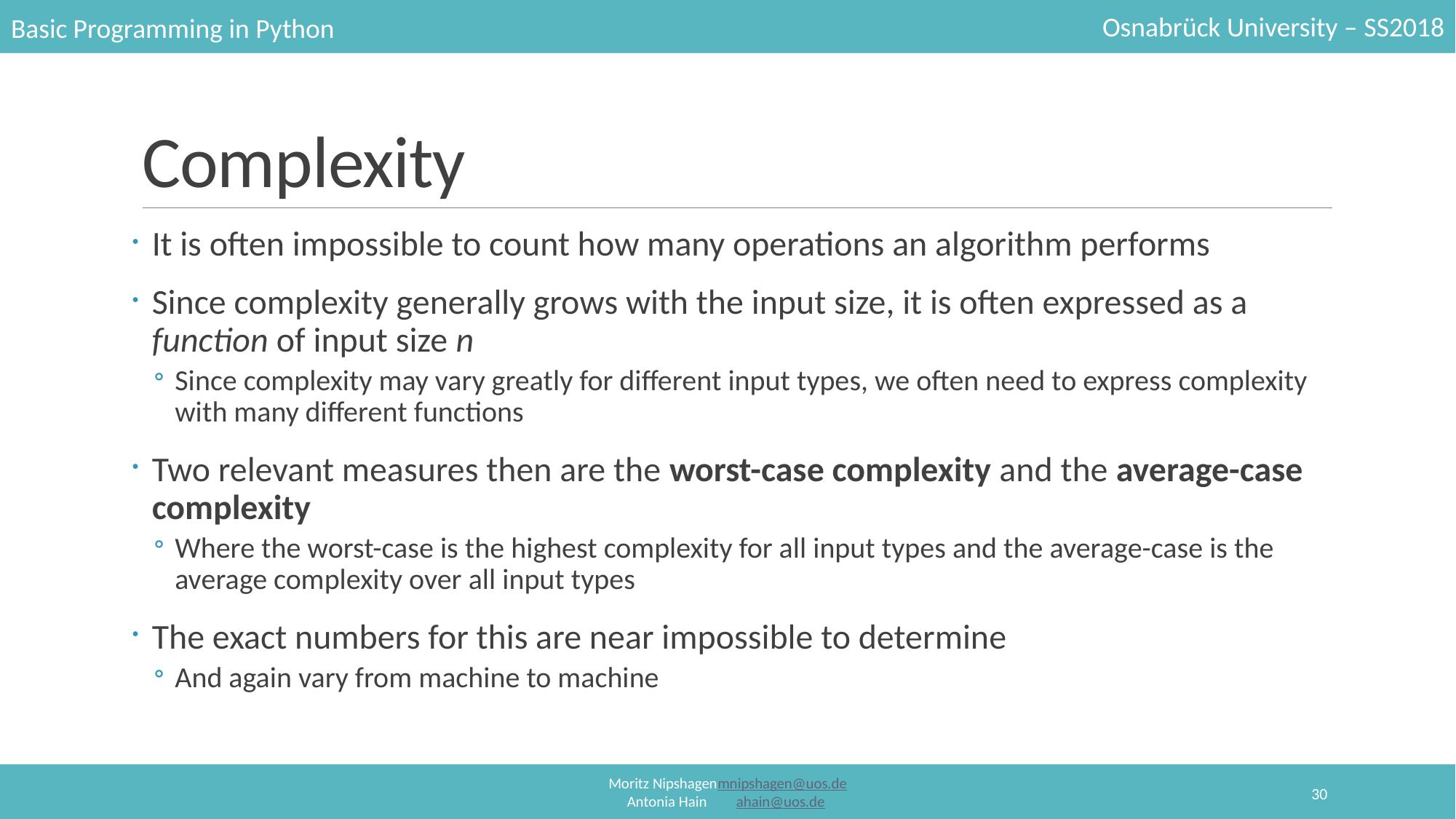

# Complexity
It is often impossible to count how many operations an algorithm performs
Since complexity generally grows with the input size, it is often expressed as a function of input size n
Since complexity may vary greatly for different input types, we often need to express complexity with many different functions
Two relevant measures then are the worst-case complexity and the average-case complexity
Where the worst-case is the highest complexity for all input types and the average-case is the average complexity over all input types
The exact numbers for this are near impossible to determine
And again vary from machine to machine
30